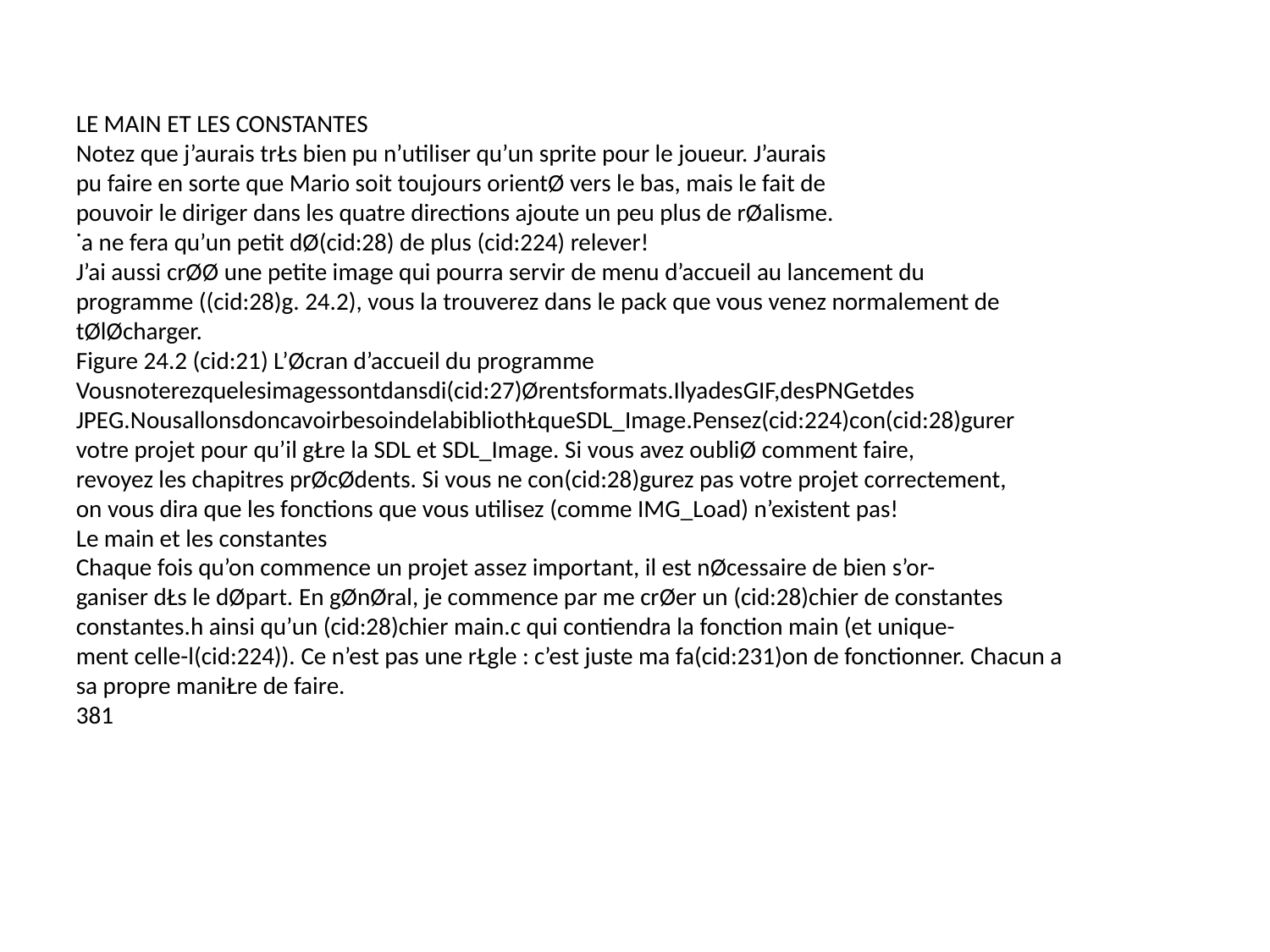

LE MAIN ET LES CONSTANTES
Notez que j’aurais trŁs bien pu n’utiliser qu’un sprite pour le joueur. J’aurais
pu faire en sorte que Mario soit toujours orientØ vers le bas, mais le fait de
pouvoir le diriger dans les quatre directions ajoute un peu plus de rØalisme.
˙a ne fera qu’un petit dØ(cid:28) de plus (cid:224) relever!
J’ai aussi crØØ une petite image qui pourra servir de menu d’accueil au lancement du
programme ((cid:28)g. 24.2), vous la trouverez dans le pack que vous venez normalement de
tØlØcharger.
Figure 24.2 (cid:21) L’Øcran d’accueil du programme
Vousnoterezquelesimagessontdansdi(cid:27)Ørentsformats.IlyadesGIF,desPNGetdes
JPEG.NousallonsdoncavoirbesoindelabibliothŁqueSDL_Image.Pensez(cid:224)con(cid:28)gurer
votre projet pour qu’il gŁre la SDL et SDL_Image. Si vous avez oubliØ comment faire,
revoyez les chapitres prØcØdents. Si vous ne con(cid:28)gurez pas votre projet correctement,
on vous dira que les fonctions que vous utilisez (comme IMG_Load) n’existent pas!
Le main et les constantes
Chaque fois qu’on commence un projet assez important, il est nØcessaire de bien s’or-
ganiser dŁs le dØpart. En gØnØral, je commence par me crØer un (cid:28)chier de constantes
constantes.h ainsi qu’un (cid:28)chier main.c qui contiendra la fonction main (et unique-
ment celle-l(cid:224)). Ce n’est pas une rŁgle : c’est juste ma fa(cid:231)on de fonctionner. Chacun a
sa propre maniŁre de faire.
381